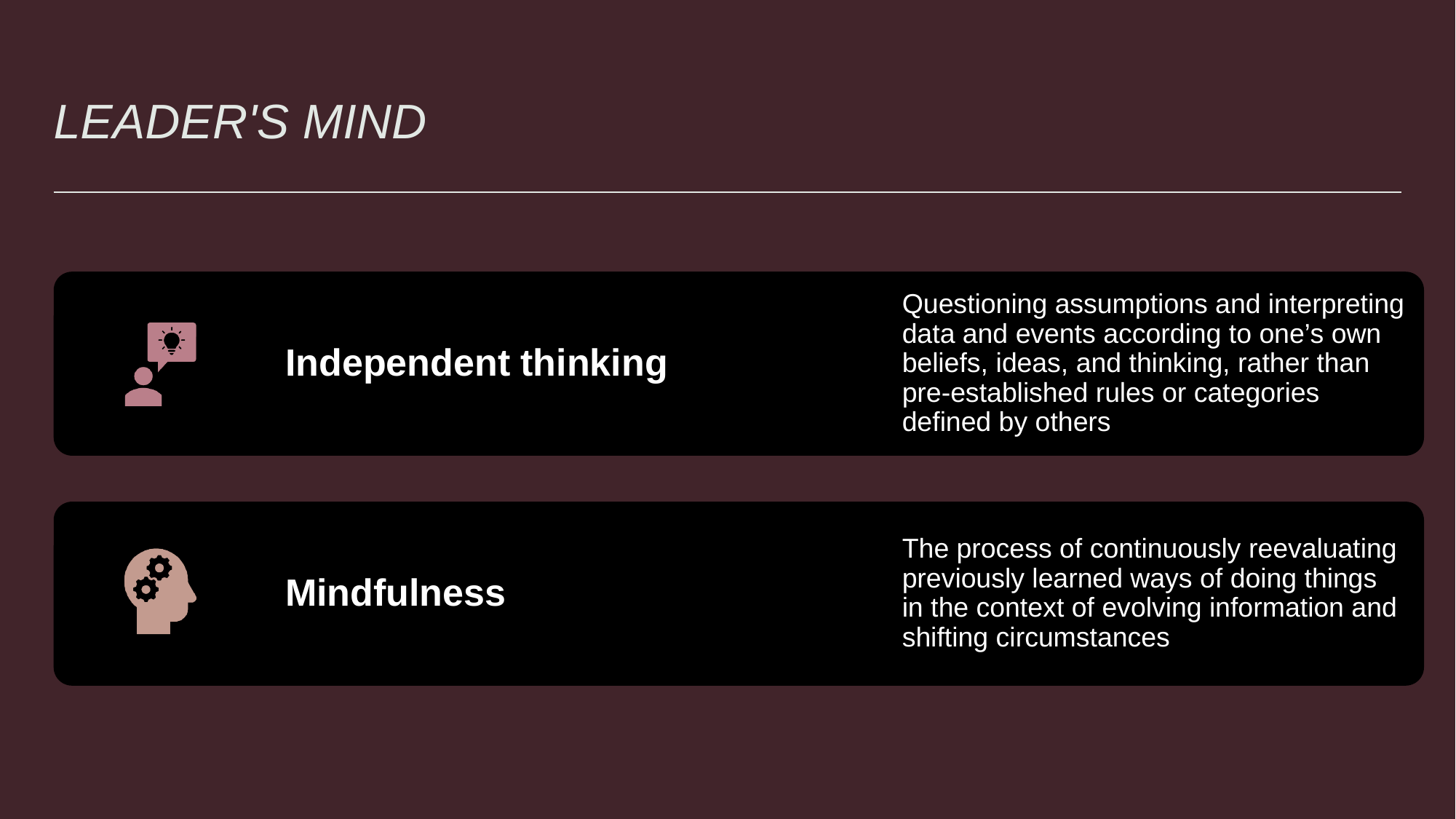

# LEADER'S MIND
Independent thinking
Questioning assumptions and interpreting data and events according to one’s own beliefs, ideas, and thinking, rather than pre-established rules or categories defined by others
Mindfulness
The process of continuously reevaluating previously learned ways of doing things in the context of evolving information and shifting circumstances